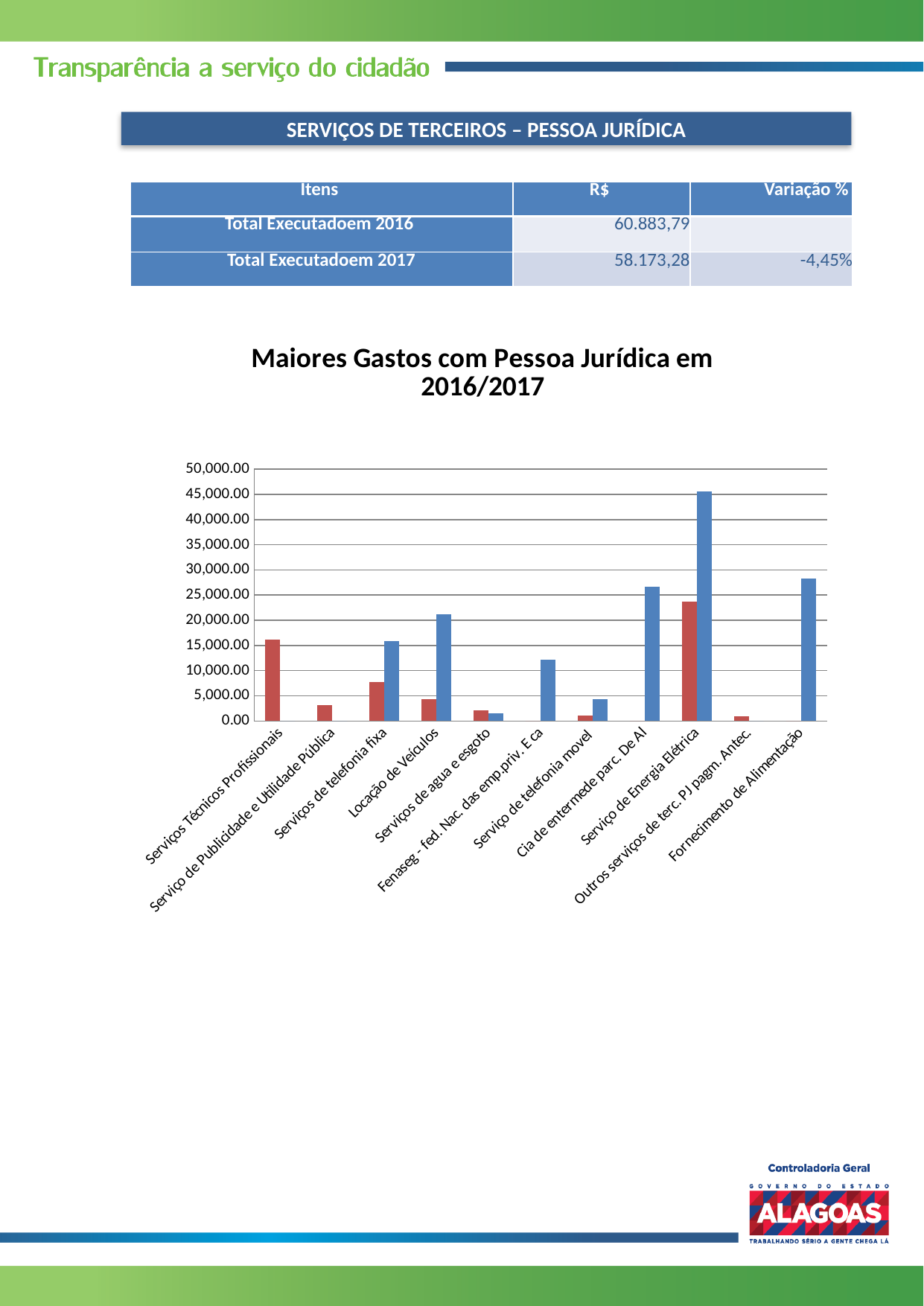

SERVIÇOS DE TERCEIROS – PESSOA JURÍDICA
| Itens | R$ | Variação % |
| --- | --- | --- |
| Total Executadoem 2016 | 60.883,79 |  |
| Total Executadoem 2017 | 58.173,28 | -4,45% |

### Chart: Maiores Gastos com Pessoa Jurídica em 2016/2017

| Category |  |  |
|---|---|---|
| Serviços Técnicos Profissionais | 16172.07 | 0.0 |
| Serviço de Publicidade e Utilidade Pública | 3129.96 | 0.0 |
| Serviços de telefonia fixa | 7778.93 | 15929.43 |
| Locação de Veículos | 4400.0 | 21187.68 |
| Serviços de agua e esgoto | 2174.62 | 1537.92 |
| Fenaseg - fed. Nac. das emp.priv. E ca | 0.0 | 12135.83 |
| Serviço de telefonia movel  | 1057.85 | 4299.55 |
| Cia de entermede parc. De Al | 0.0 | 26695.59 |
| Serviço de Energia Elétrica | 23726.41 | 45590.3 |
| Outros serviços de terc. PJ pagm. Antec. | 1000.0 | 0.0 |
| Fornecimento de Alimentação | 0.0 | 28226.17 |